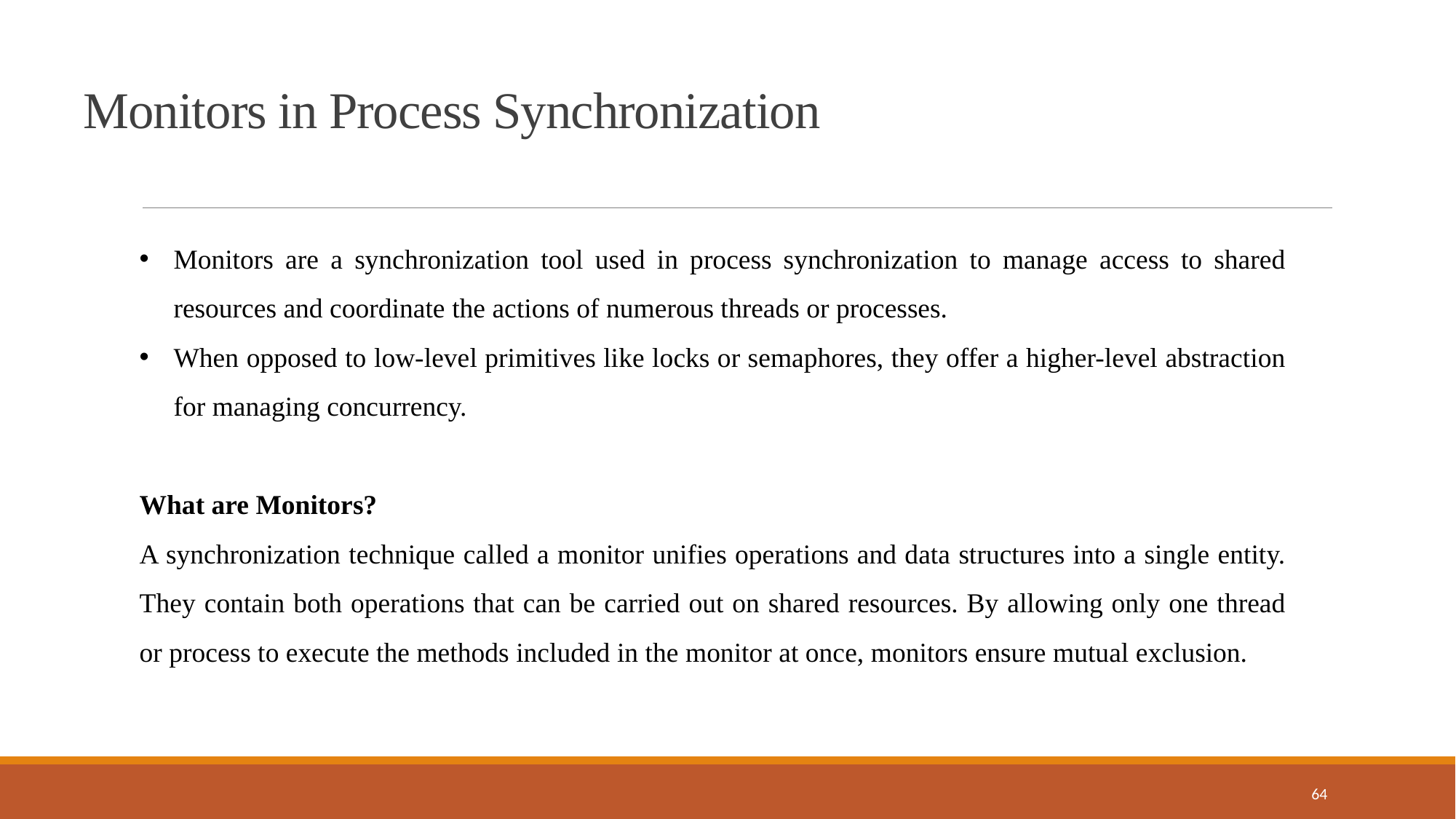

Monitors in Process Synchronization
Monitors are a synchronization tool used in process synchronization to manage access to shared resources and coordinate the actions of numerous threads or processes.
When opposed to low-level primitives like locks or semaphores, they offer a higher-level abstraction for managing concurrency.

What are Monitors?
A synchronization technique called a monitor unifies operations and data structures into a single entity. They contain both operations that can be carried out on shared resources. By allowing only one thread or process to execute the methods included in the monitor at once, monitors ensure mutual exclusion.
64